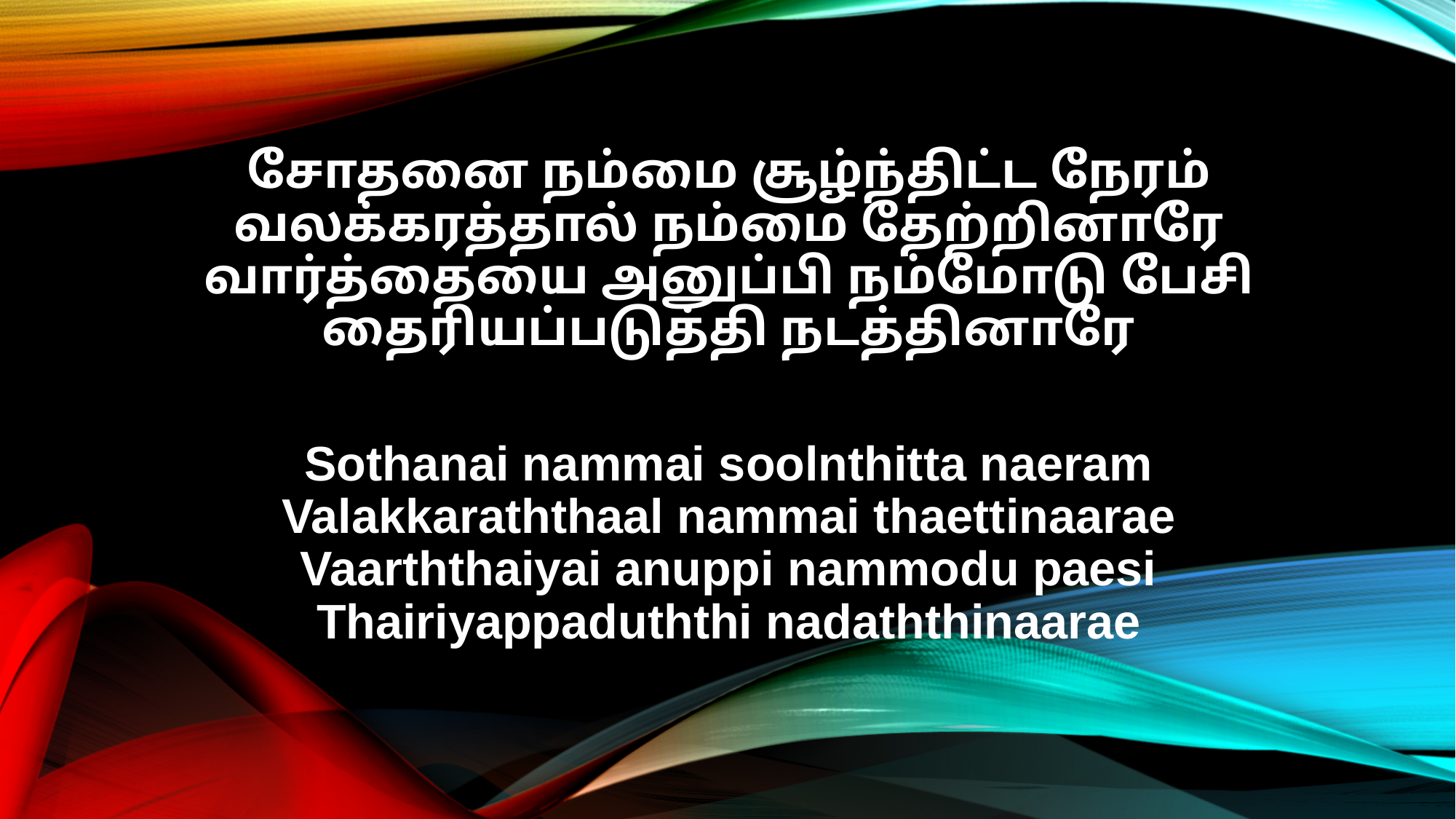

சோதனை நம்மை சூழ்ந்திட்ட நேரம்
வலக்கரத்தால் நம்மை தேற்றினாரே
வார்த்தையை அனுப்பி நம்மோடு பேசி
தைரியப்படுத்தி நடத்தினாரே

Sothanai nammai soolnthitta naeram
Valakkaraththaal nammai thaettinaarae
Vaarththaiyai anuppi nammodu paesi
Thairiyappaduththi nadaththinaarae